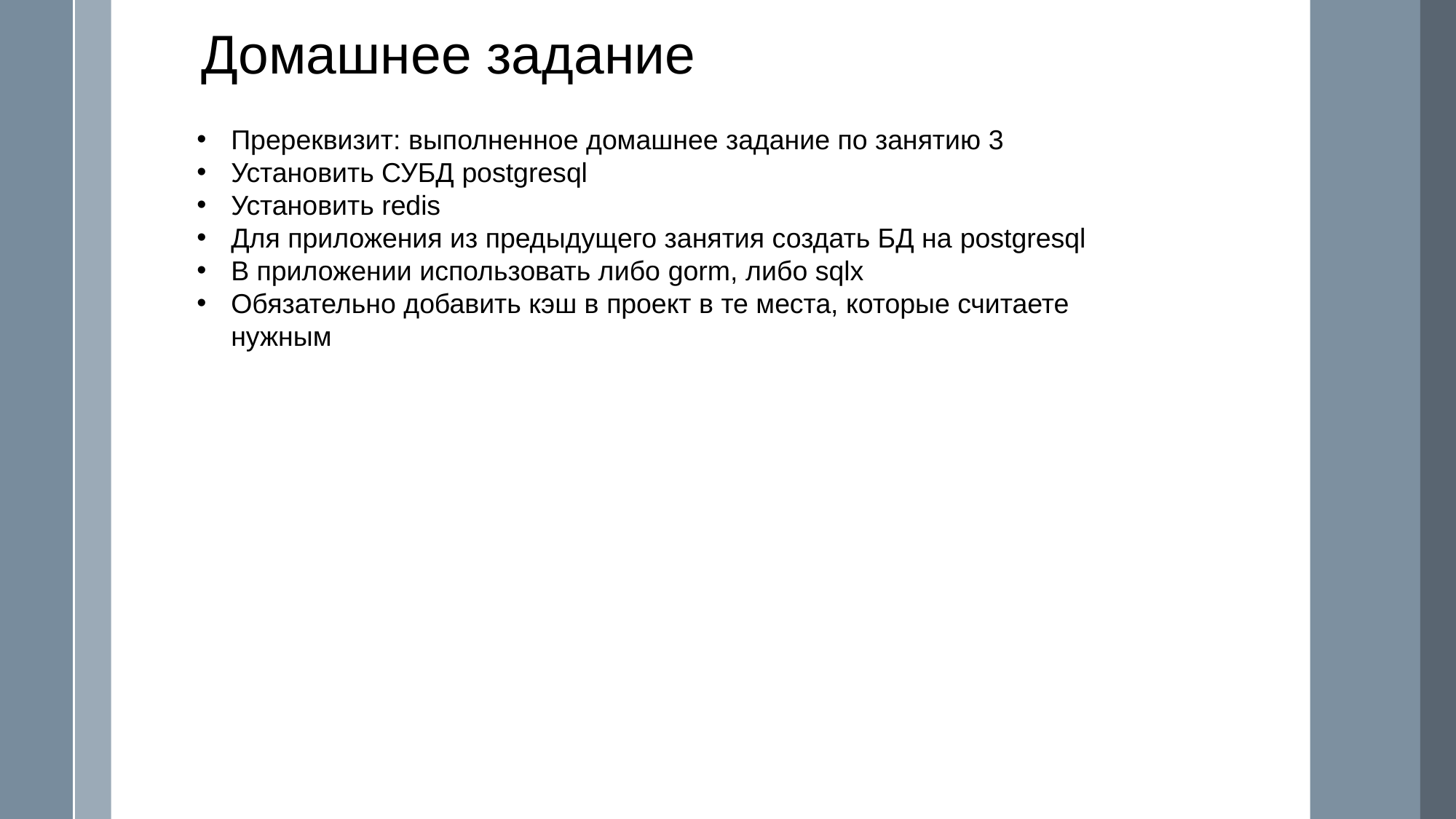

Домашнее задание
Пререквизит: выполненное домашнее задание по занятию 3
Установить СУБД postgresql
Установить redis
Для приложения из предыдущего занятия создать БД на postgresql
В приложении использовать либо gorm, либо sqlx
Обязательно добавить кэш в проект в те места, которые считаете нужным